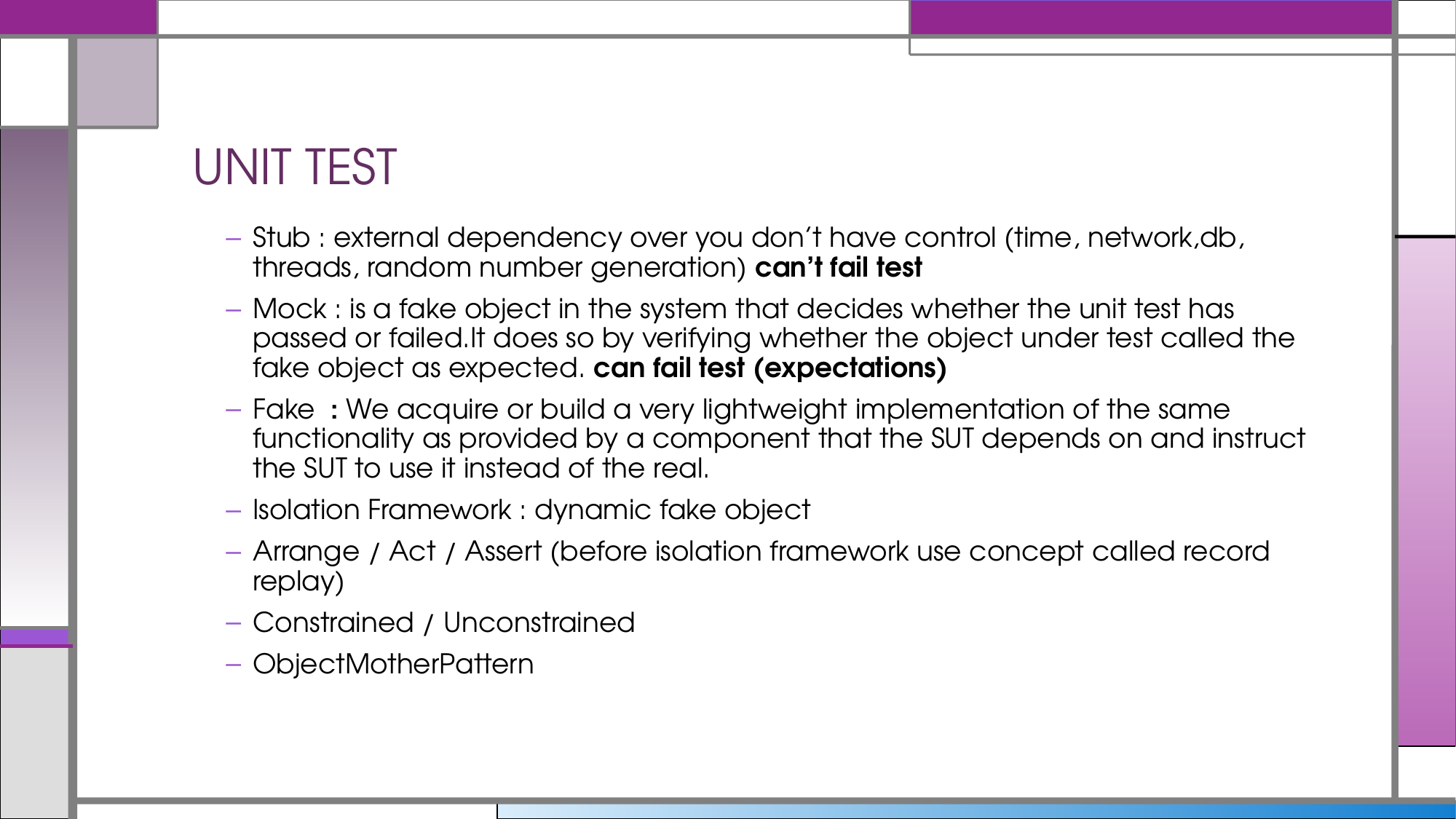

# UNIT TEST
Stub : external dependency over you don’t have control (time, network,db, threads, random number generation) can’t fail test
Mock : is a fake object in the system that decides whether the unit test has passed or failed.It does so by verifying whether the object under test called the fake object as expected. can fail test (expectations)
Fake  : We acquire or build a very lightweight implementation of the same functionality as provided by a component that the SUT depends on and instruct the SUT to use it instead of the real.
Isolation Framework : dynamic fake object
Arrange / Act / Assert (before isolation framework use concept called record replay)
Constrained / Unconstrained
ObjectMotherPattern